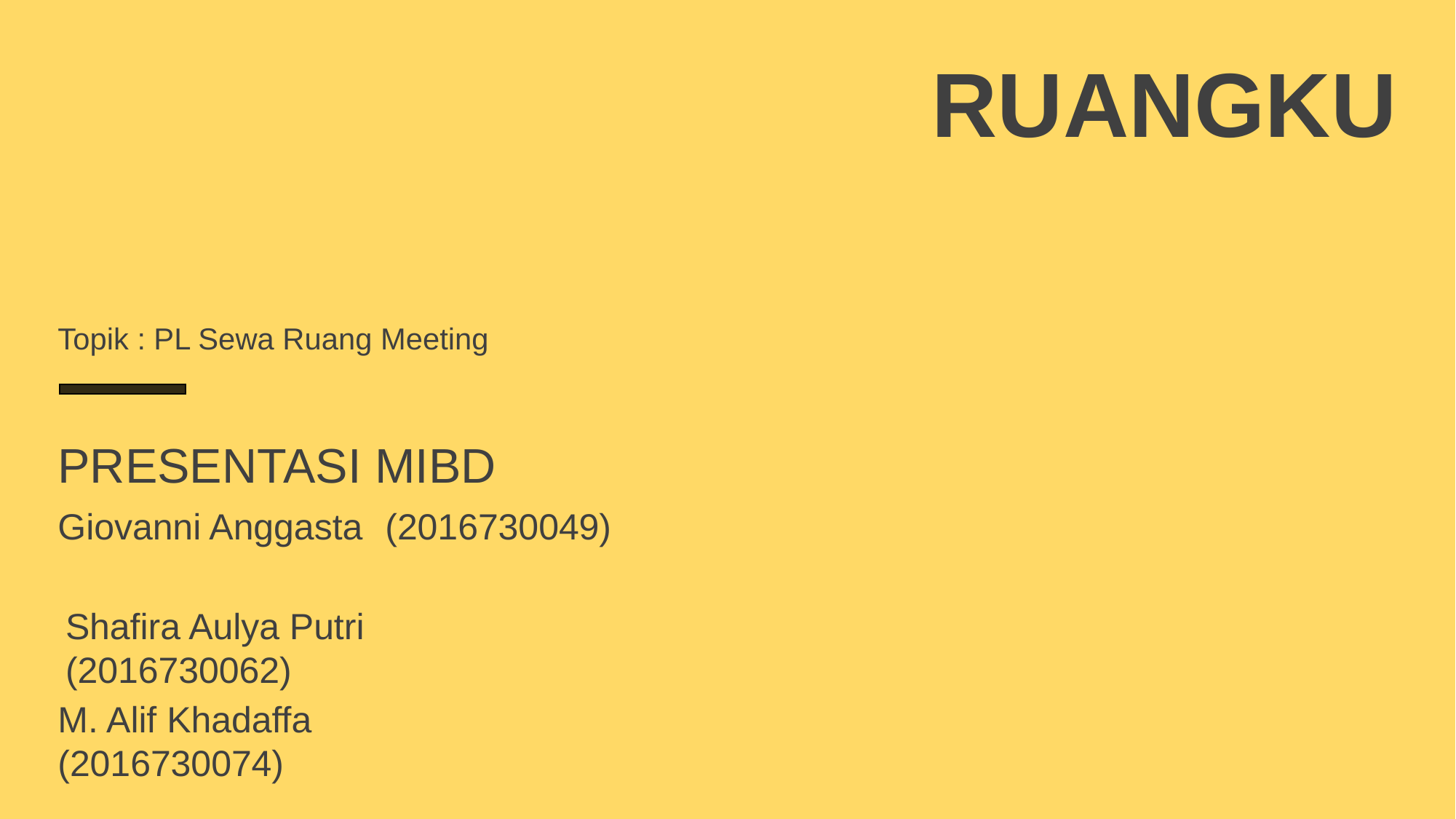

# RUANGKU
Topik : PL Sewa Ruang Meeting

PRESENTASI MIBD
Giovanni Anggasta 	(2016730049)
Shafira Aulya Putri		(2016730062)
M. Alif Khadaffa		(2016730074)